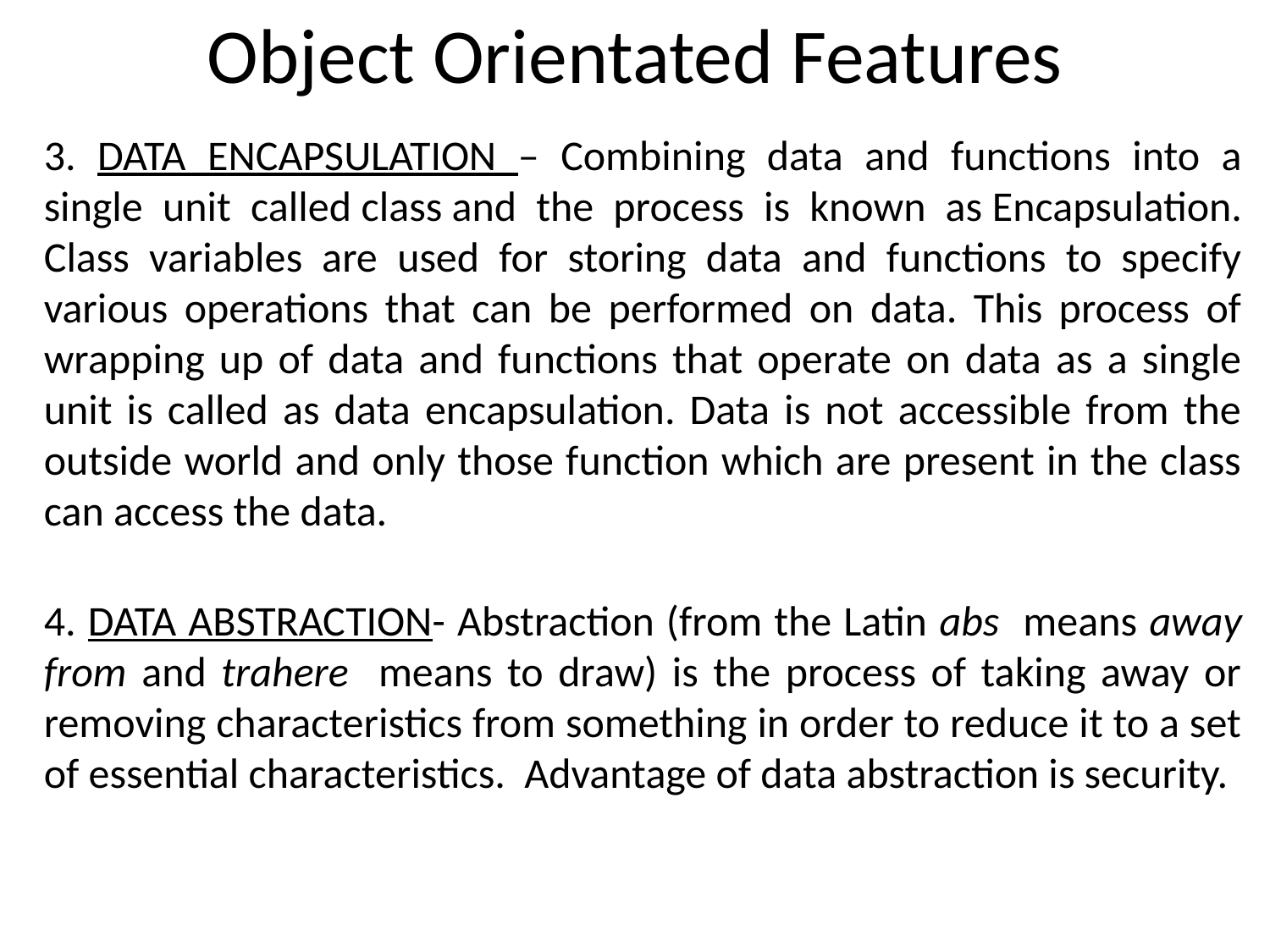

Object Orientated Features
3. DATA ENCAPSULATION – Combining data and functions into a single unit called class and the process is known as Encapsulation. Class variables are used for storing data and functions to specify various operations that can be performed on data. This process of wrapping up of data and functions that operate on data as a single unit is called as data encapsulation. Data is not accessible from the outside world and only those function which are present in the class can access the data.

4. DATA ABSTRACTION- Abstraction (from the Latin abs  means away from and trahere  means to draw) is the process of taking away or removing characteristics from something in order to reduce it to a set of essential characteristics.  Advantage of data abstraction is security.